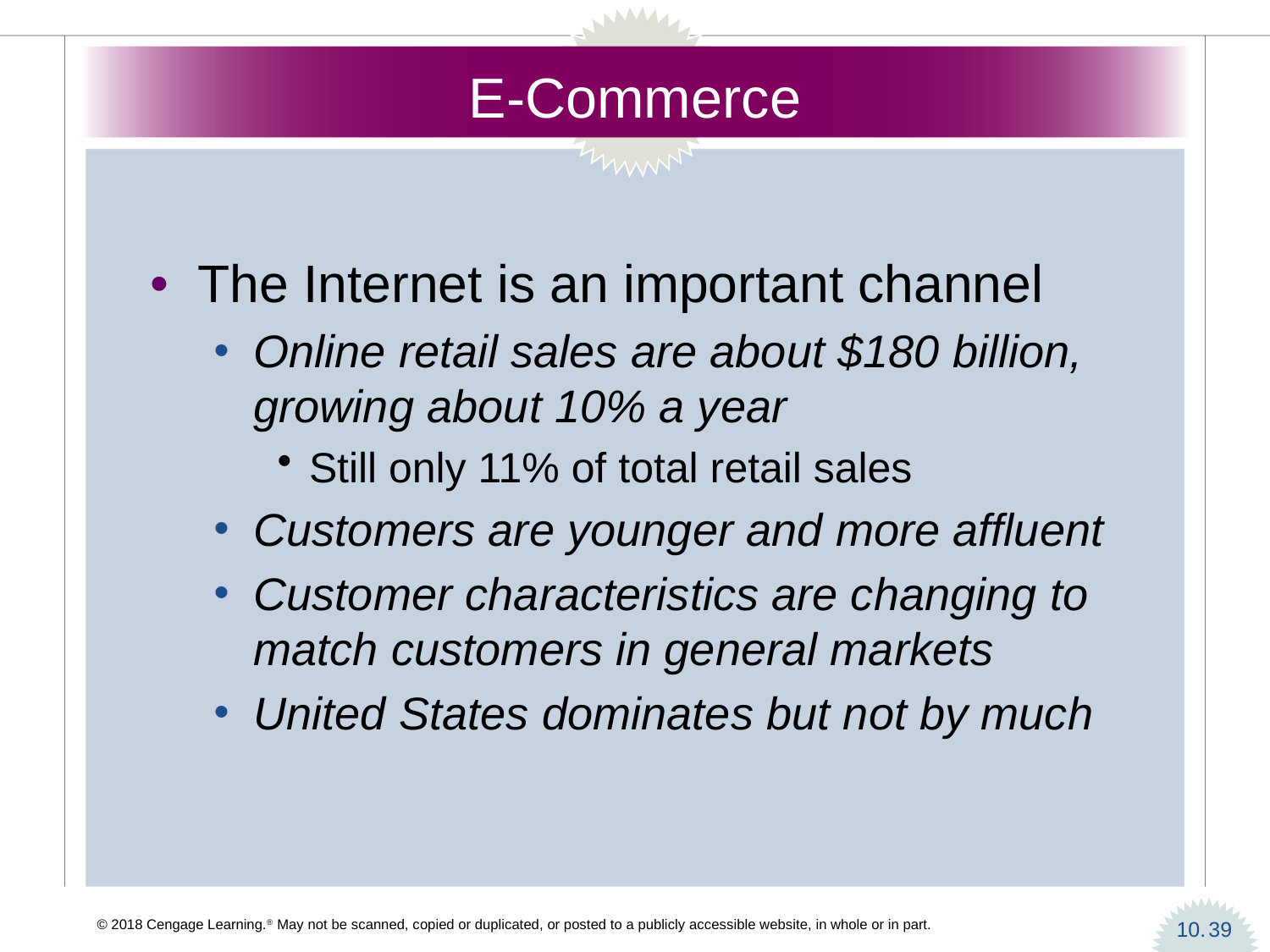

# E-Commerce
The Internet is an important channel
Online retail sales are about $180 billion, growing about 10% a year
Still only 11% of total retail sales
Customers are younger and more affluent
Customer characteristics are changing to match customers in general markets
United States dominates but not by much